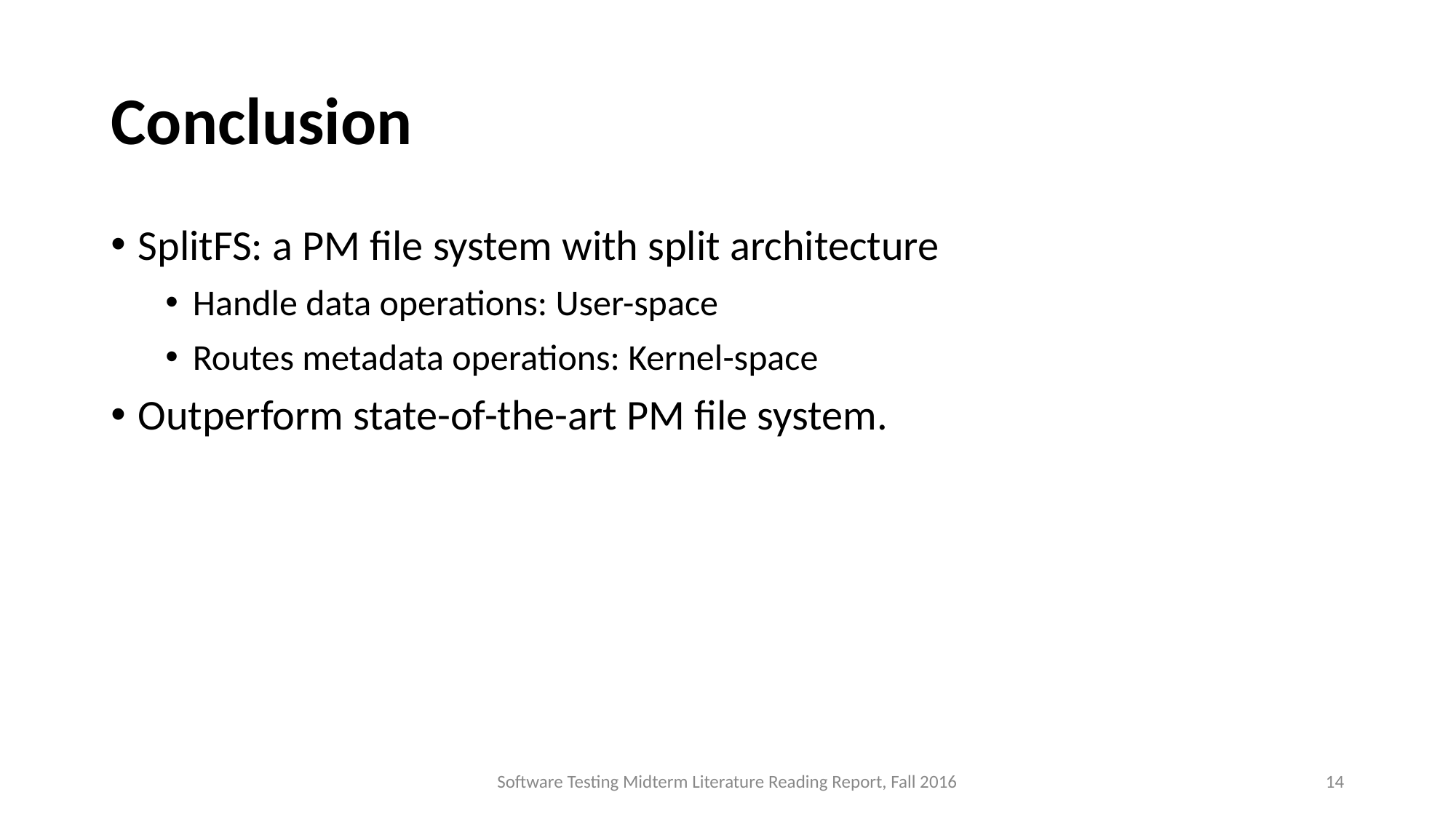

# Conclusion
SplitFS: a PM file system with split architecture
Handle data operations: User-space
Routes metadata operations: Kernel-space
Outperform state-of-the-art PM file system.
Software Testing Midterm Literature Reading Report, Fall 2016
14